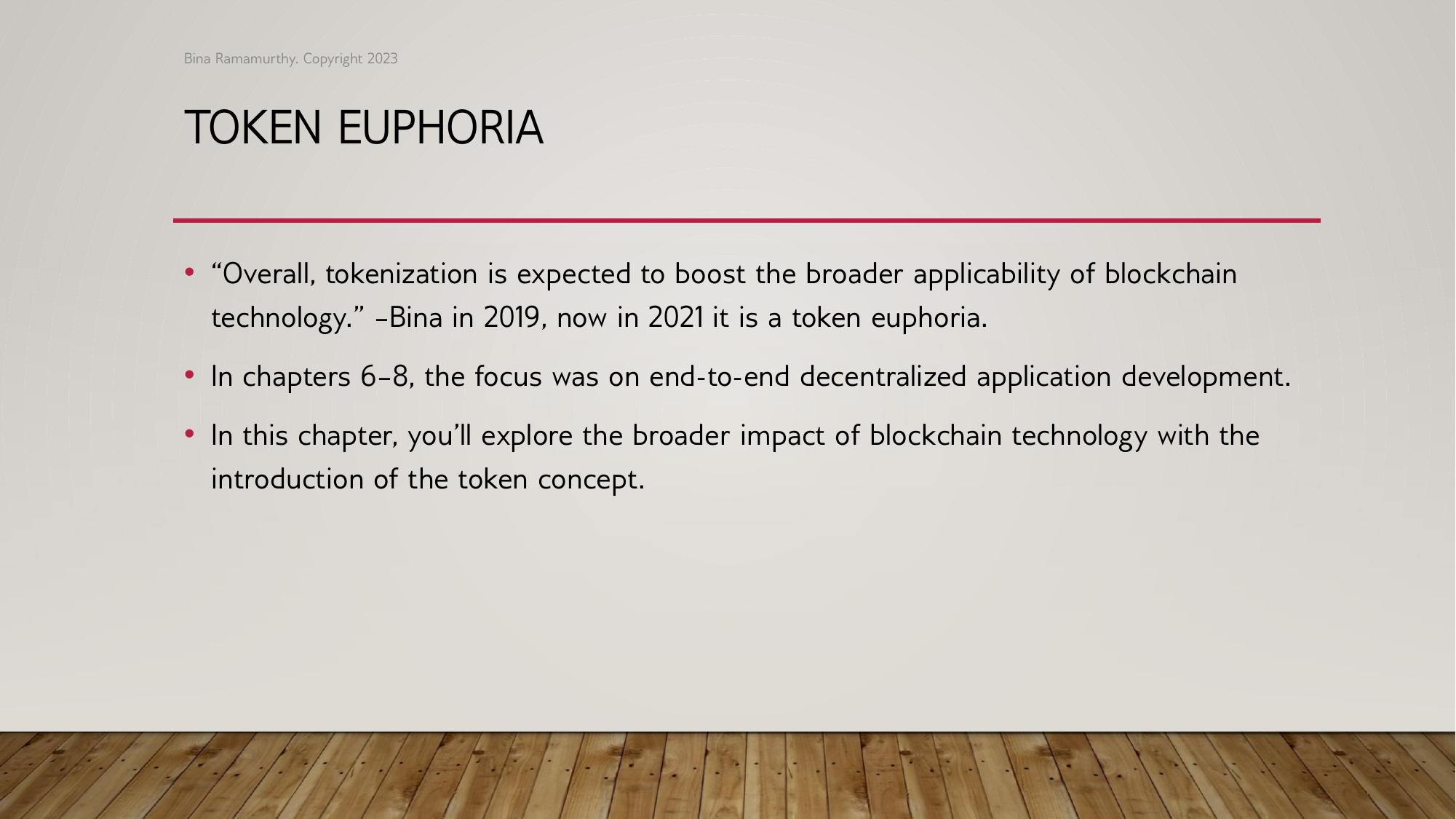

Bina Ramamurthy. Copyright 2023
# Token euphoria
“Overall, tokenization is expected to boost the broader applicability of blockchain technology.” –Bina in 2019, now in 2021 it is a token euphoria.
In chapters 6–8, the focus was on end-to-end decentralized application development.
In this chapter, you’ll explore the broader impact of blockchain technology with the introduction of the token concept.